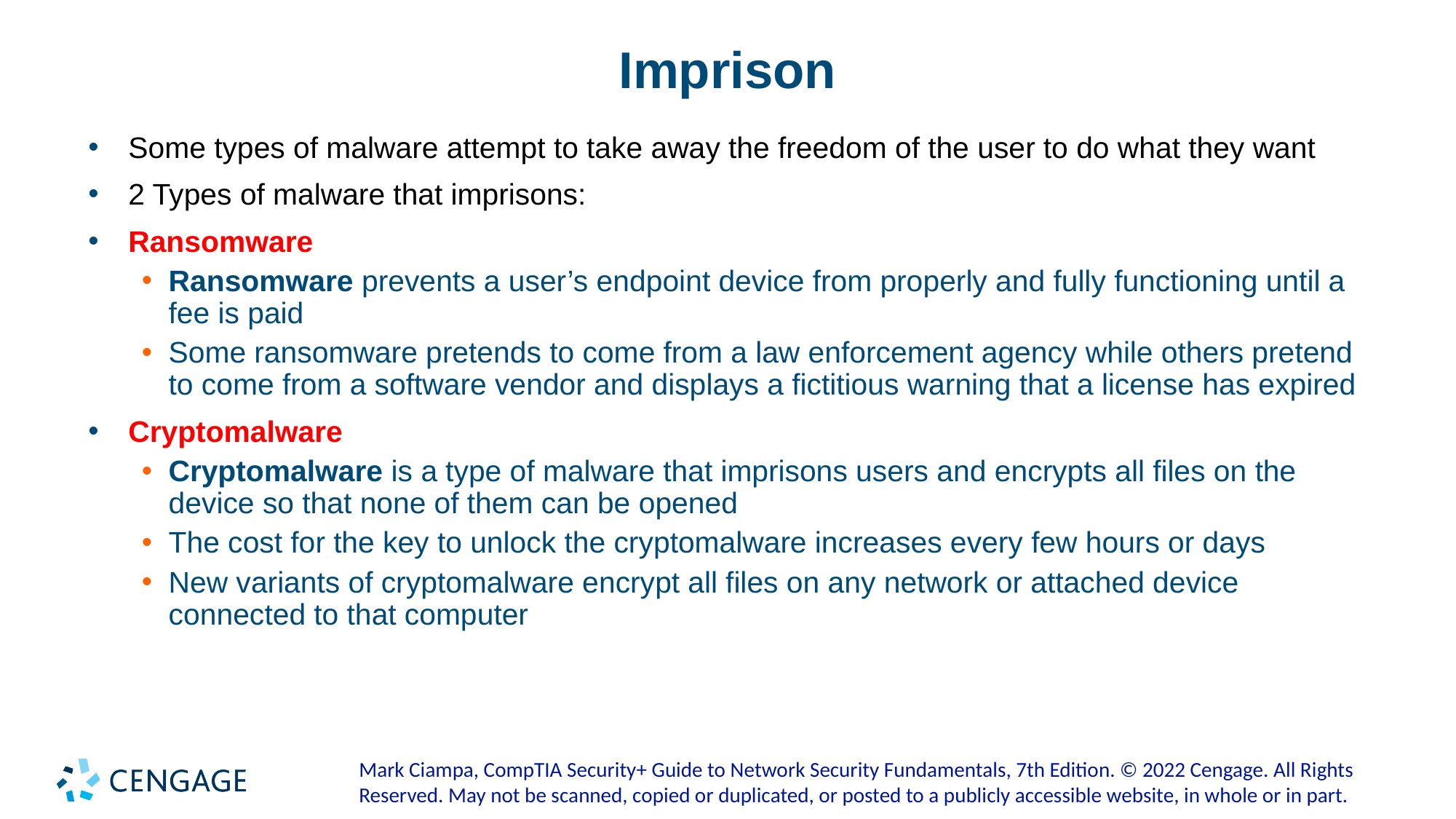

# Imprison
Some types of malware attempt to take away the freedom of the user to do what they want
2 Types of malware that imprisons:
Ransomware
Ransomware prevents a user’s endpoint device from properly and fully functioning until a fee is paid
Some ransomware pretends to come from a law enforcement agency while others pretend to come from a software vendor and displays a fictitious warning that a license has expired
Cryptomalware
Cryptomalware is a type of malware that imprisons users and encrypts all files on the device so that none of them can be opened
The cost for the key to unlock the cryptomalware increases every few hours or days
New variants of cryptomalware encrypt all files on any network or attached device connected to that computer